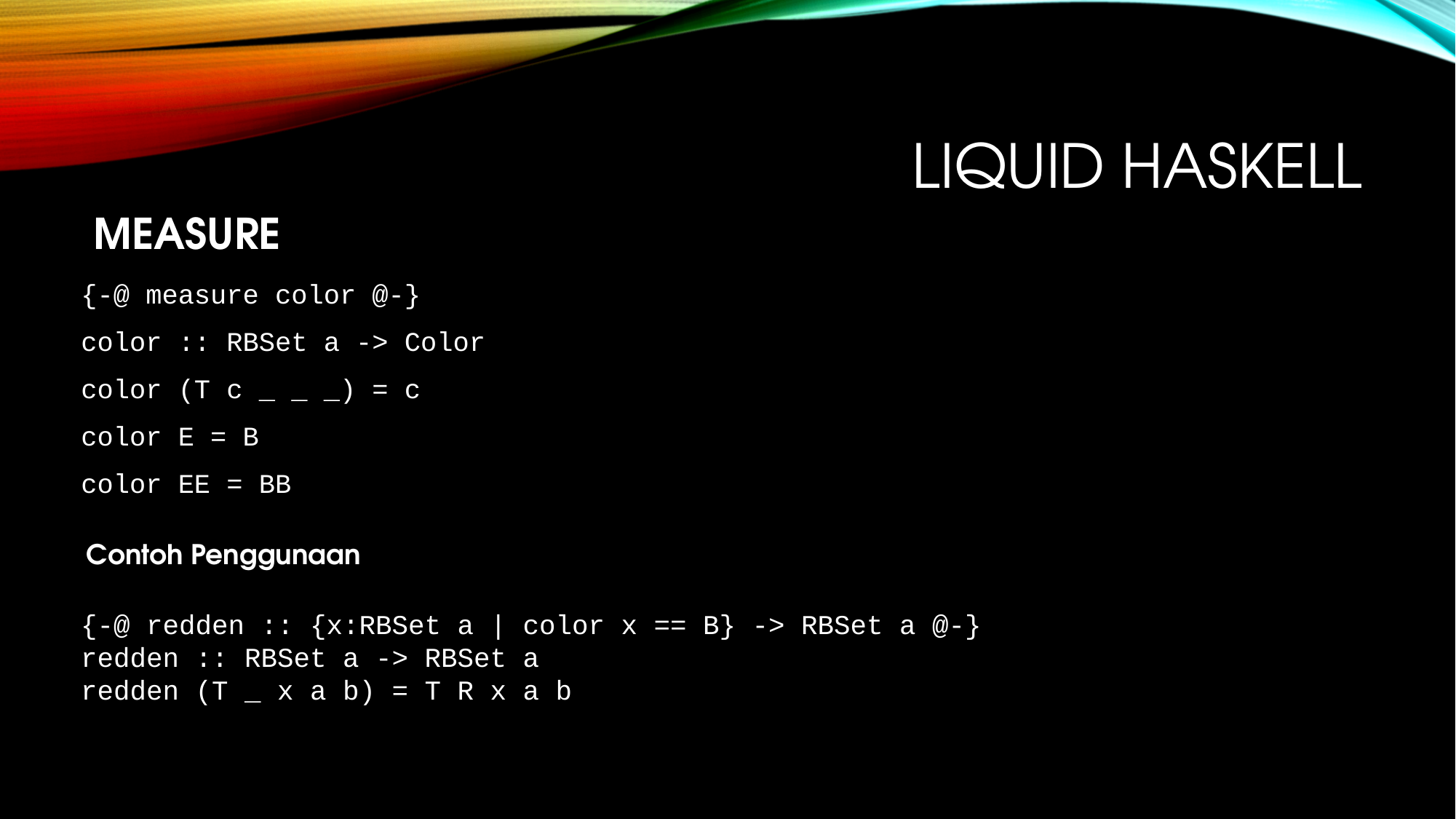

# Liquid Haskell
MEASURE
{-@ measure color @-}
color :: RBSet a -> Color
color (T c _ _ _) = c
color E = B
color EE = BB
Contoh Penggunaan
{-@ redden :: {x:RBSet a | color x == B} -> RBSet a @-}
redden :: RBSet a -> RBSet a
redden (T _ x a b) = T R x a b